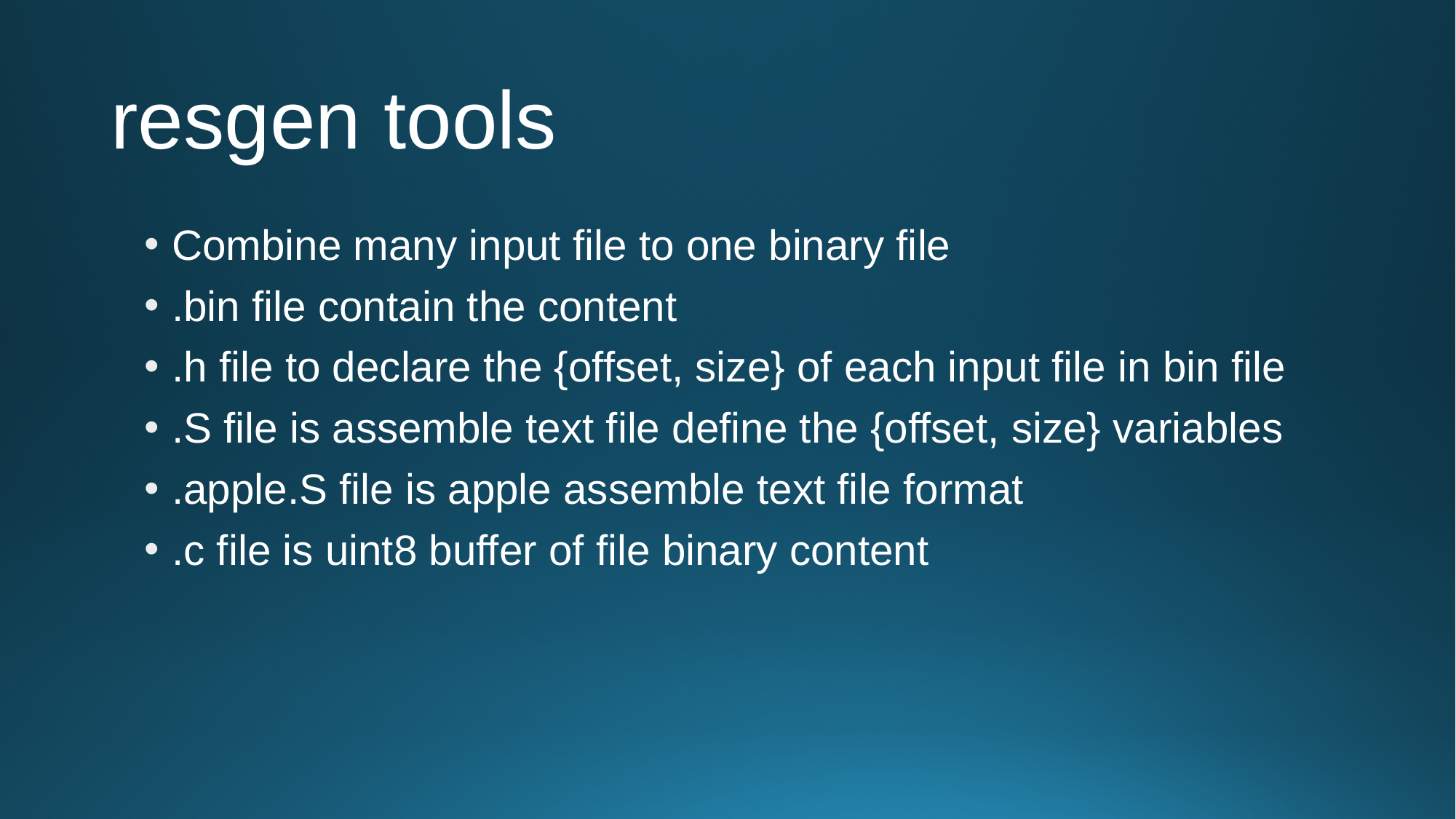

# resgen tools
Combine many input file to one binary file
.bin file contain the content
.h file to declare the {offset, size} of each input file in bin file
.S file is assemble text file define the {offset, size} variables
.apple.S file is apple assemble text file format
.c file is uint8 buffer of file binary content